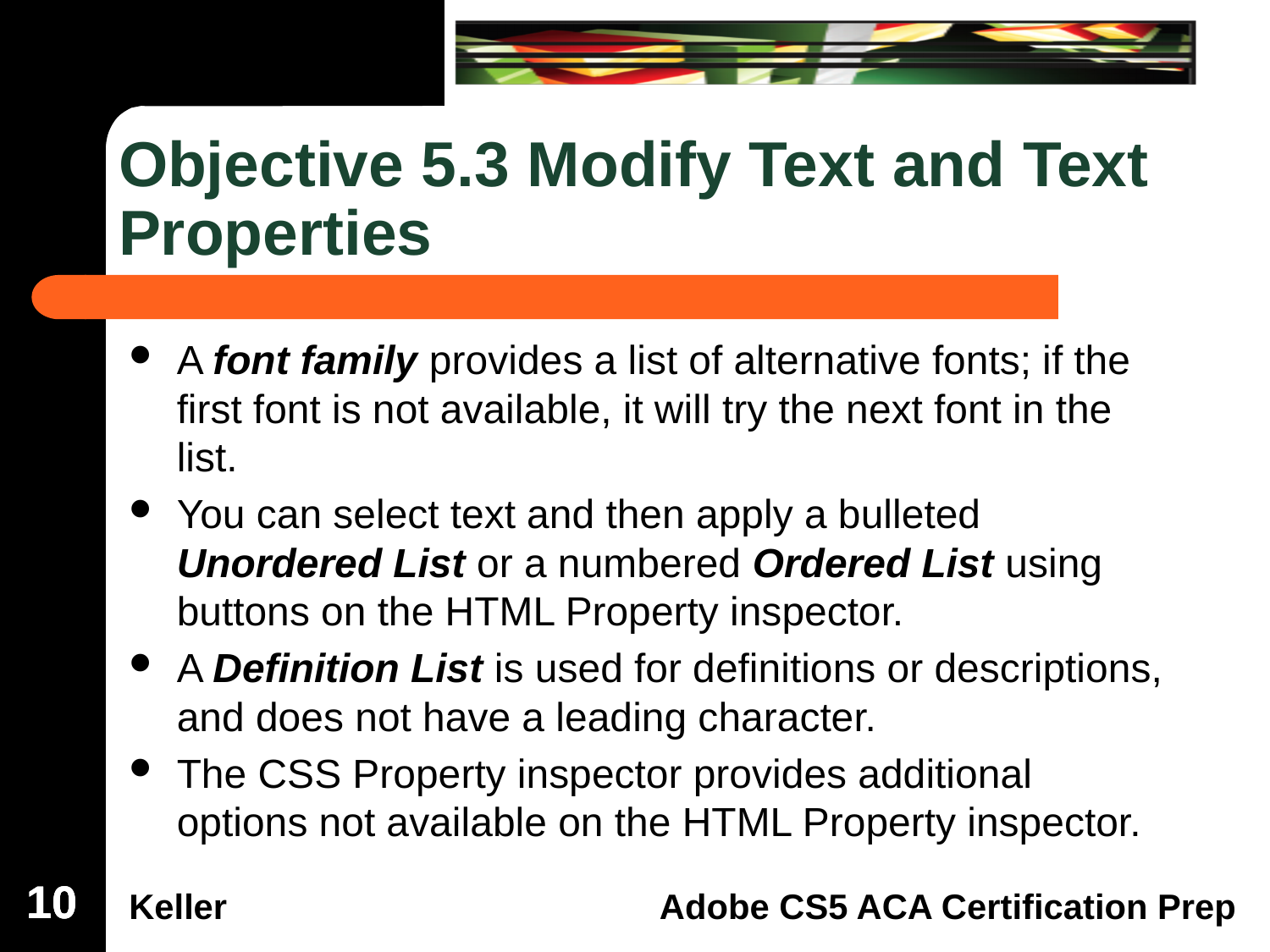

# Objective 5.3 Modify Text and Text Properties
A font family provides a list of alternative fonts; if the first font is not available, it will try the next font in the list.
You can select text and then apply a bulleted Unordered List or a numbered Ordered List using buttons on the HTML Property inspector.
A Definition List is used for definitions or descriptions, and does not have a leading character.
The CSS Property inspector provides additional options not available on the HTML Property inspector.

10
10
10